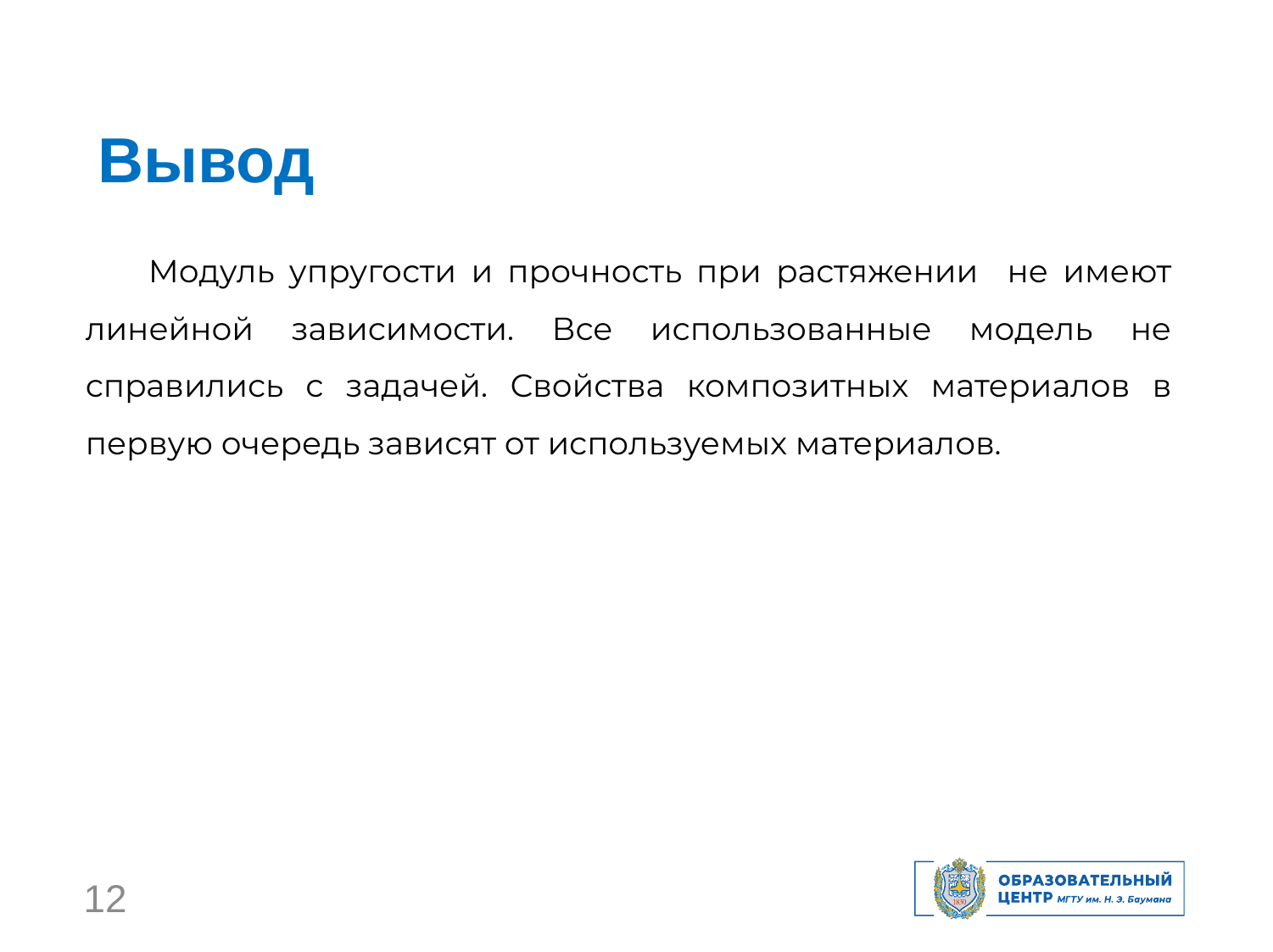

Вывод
Модуль упругости и прочность при растяжении  не имеют линейной зависимости. Все использованные модель не справились с задачей. Свойства композитных материалов в первую очередь зависят от используемых материалов.
12